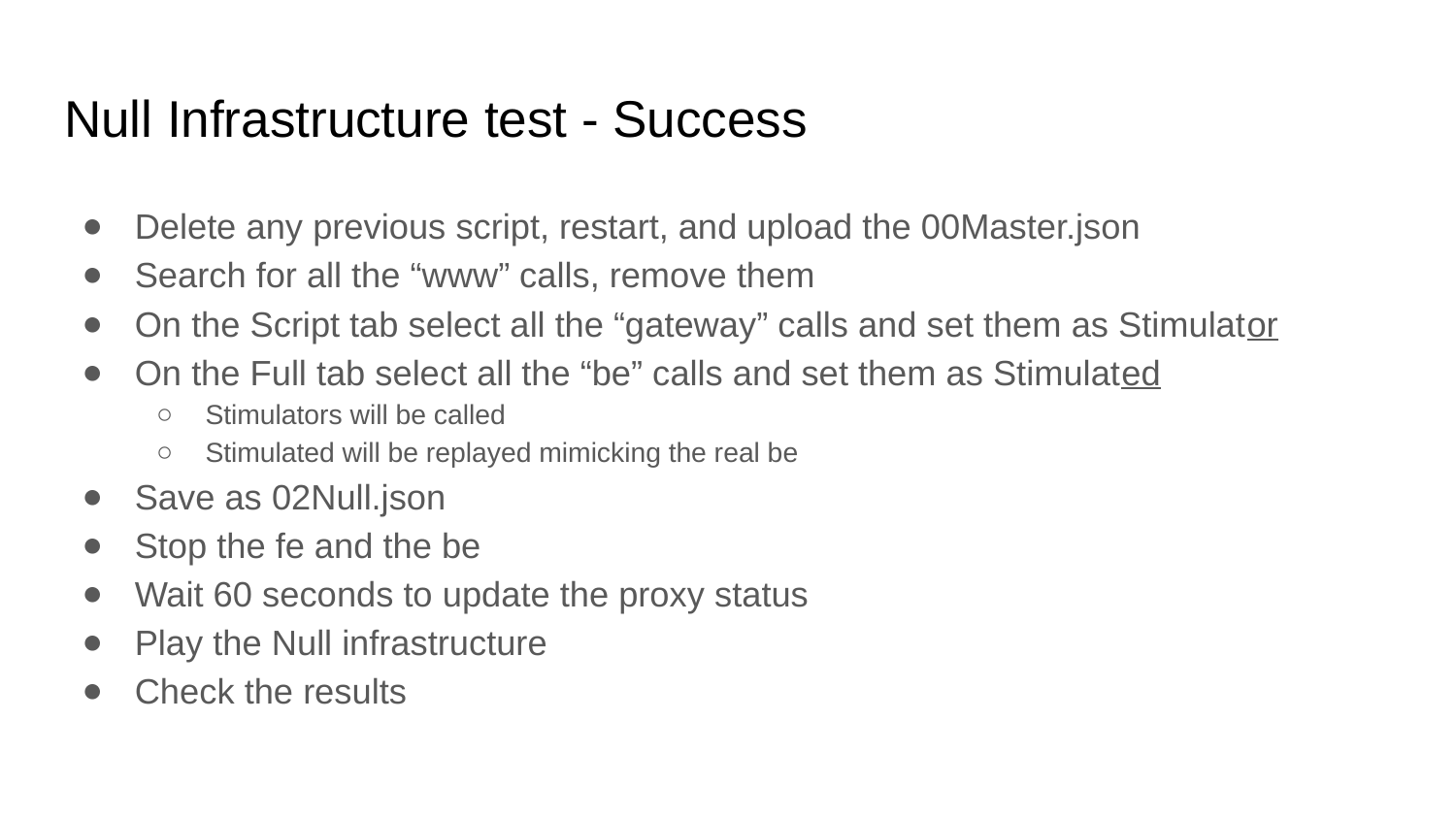

# Null Infrastructure test - Success
Delete any previous script, restart, and upload the 00Master.json
Search for all the “www” calls, remove them
On the Script tab select all the “gateway” calls and set them as Stimulator
On the Full tab select all the “be” calls and set them as Stimulated
Stimulators will be called
Stimulated will be replayed mimicking the real be
Save as 02Null.json
Stop the fe and the be
Wait 60 seconds to update the proxy status
Play the Null infrastructure
Check the results